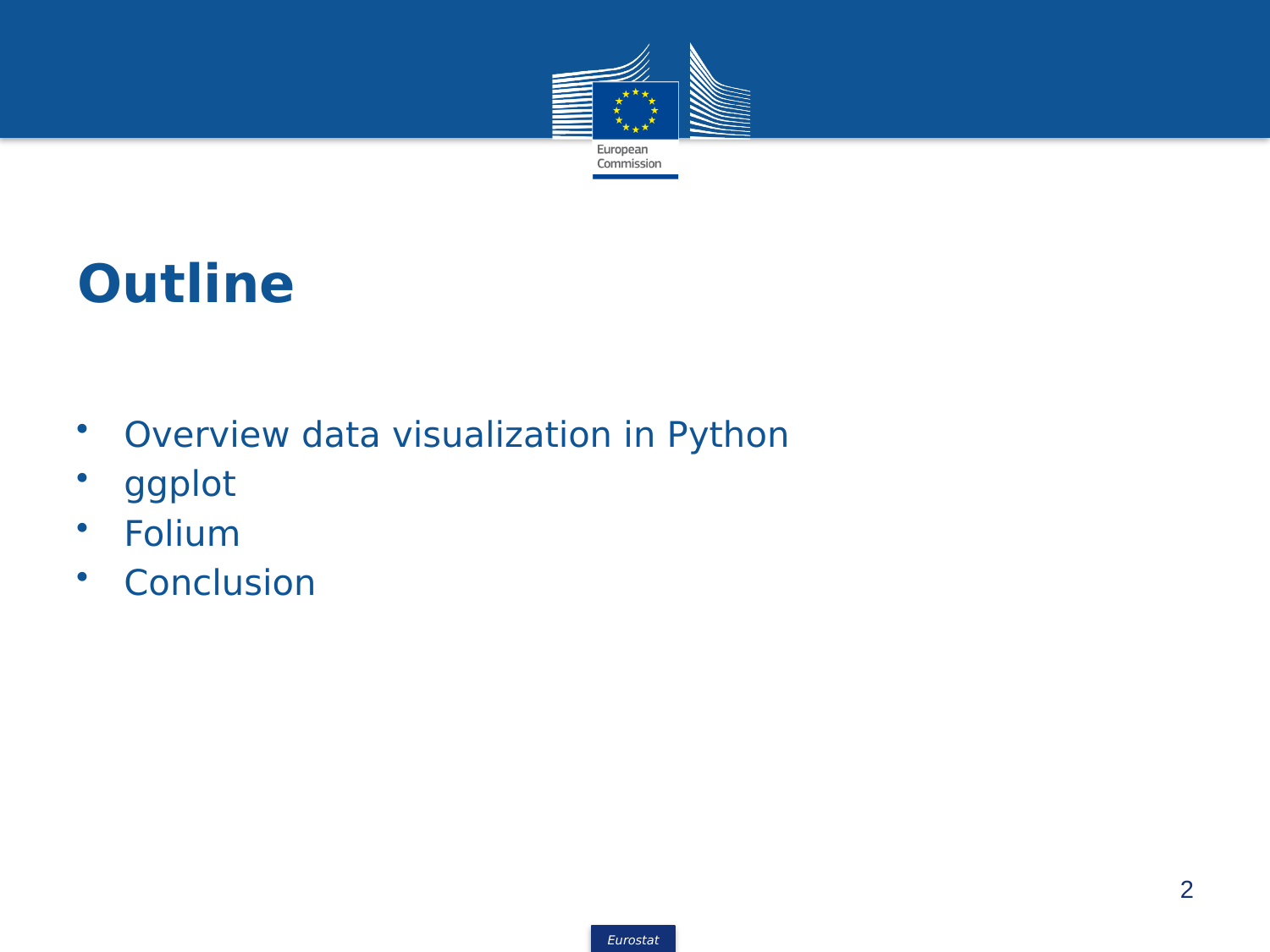

# Outline

Overview data visualization in Python
ggplot
Folium
Conclusion
2